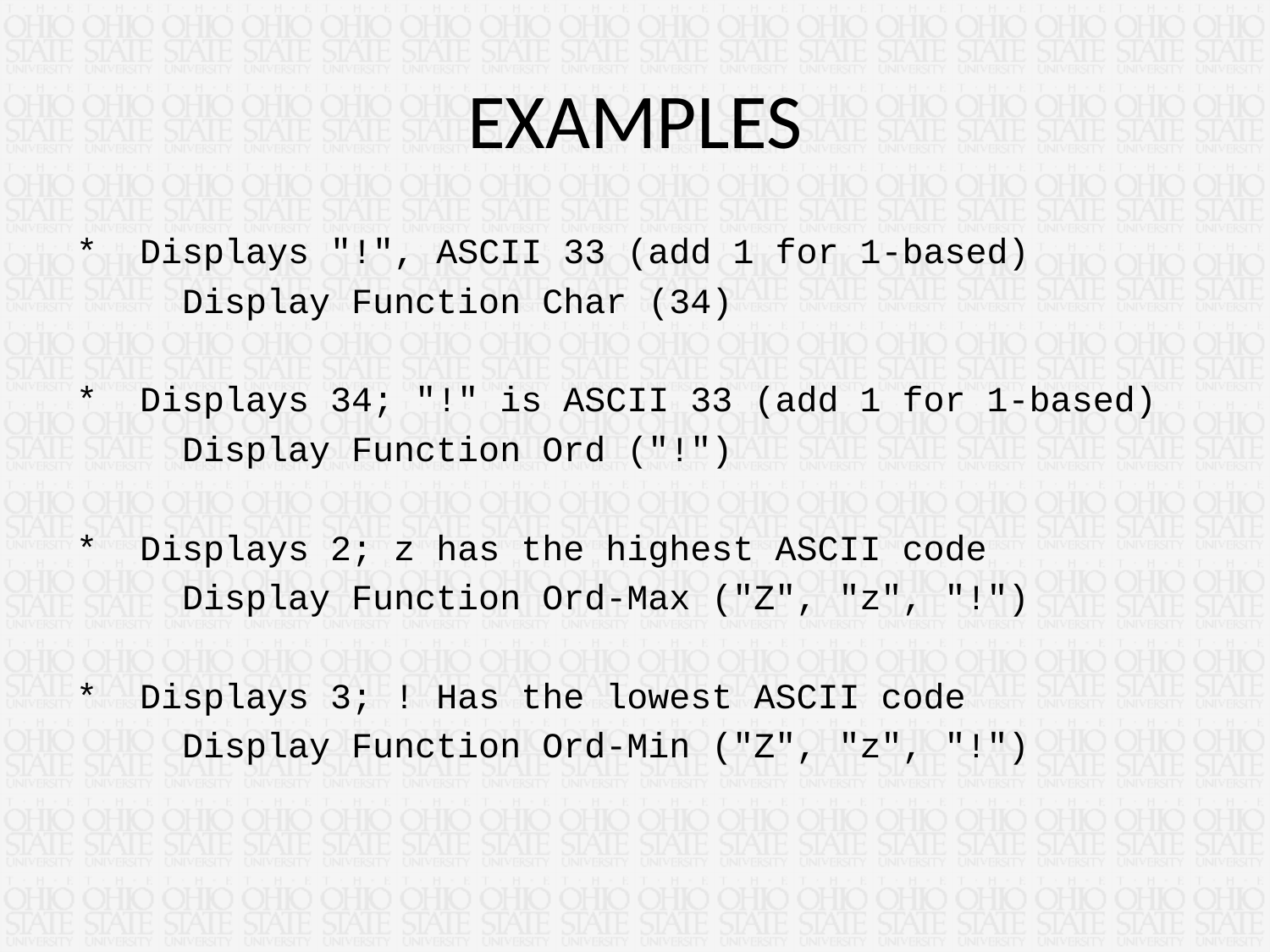

# EXAMPLES
*  Displays "!", ASCII 33 (add 1 for 1-based)
     Display Function Char (34)

*  Displays 34; "!" is ASCII 33 (add 1 for 1-based)
     Display Function Ord ("!")

*  Displays 2; z has the highest ASCII code
     Display Function Ord-Max ("Z", "z", "!")

*  Displays 3; ! Has the lowest ASCII code
     Display Function Ord-Min ("Z", "z", "!")